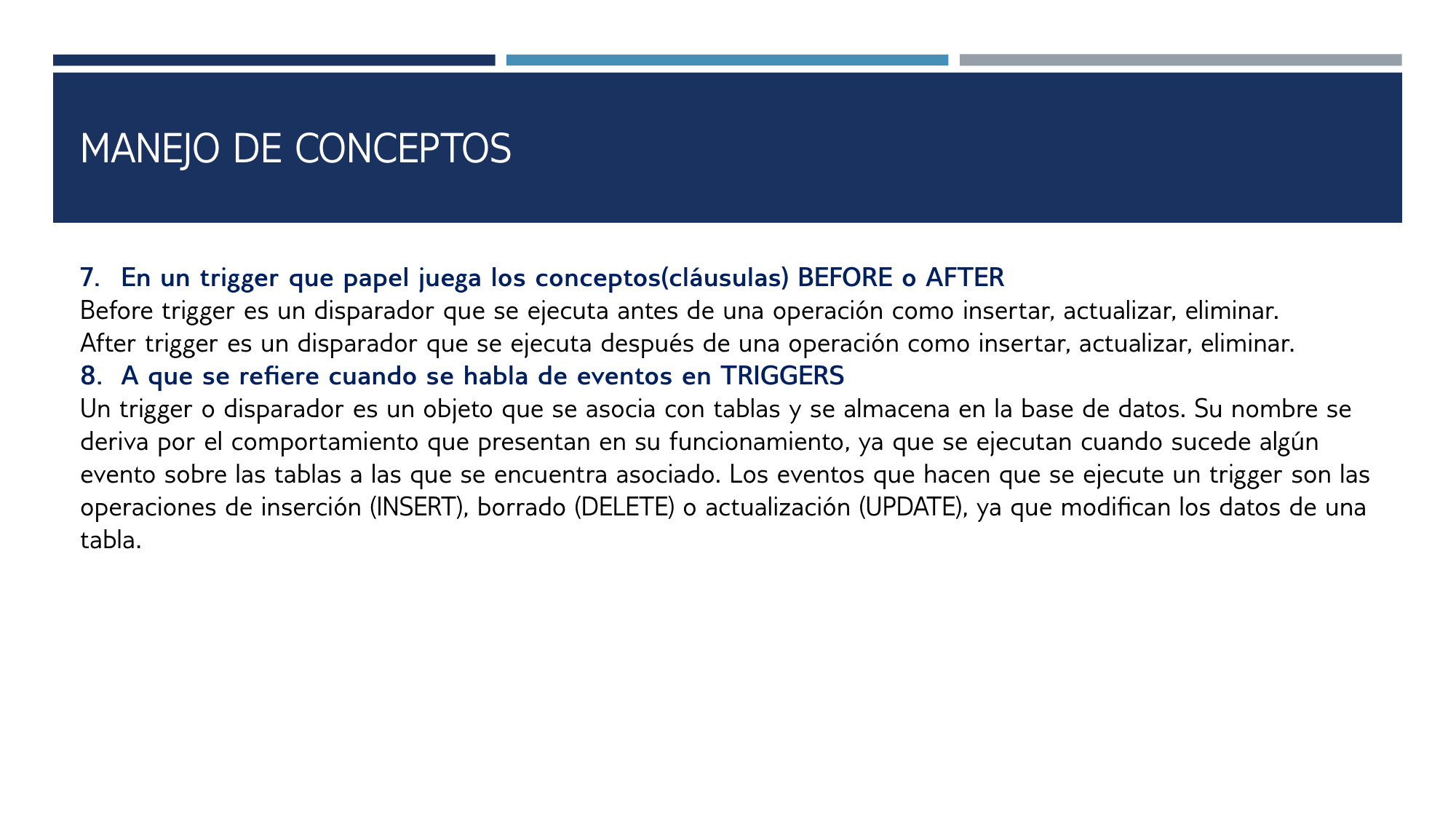

# MANEJO DE CONCEPTOS
En un trigger que papel juega los conceptos(cláusulas) BEFORE o AFTER
Before trigger es un disparador que se ejecuta antes de una operación como insertar, actualizar, eliminar.
After trigger es un disparador que se ejecuta después de una operación como insertar, actualizar, eliminar.
A que se refiere cuando se habla de eventos en TRIGGERS
Un trigger o disparador es un objeto que se asocia con tablas y se almacena en la base de datos. Su nombre se deriva por el comportamiento que presentan en su funcionamiento, ya que se ejecutan cuando sucede algún evento sobre las tablas a las que se encuentra asociado. Los eventos que hacen que se ejecute un trigger son las operaciones de inserción (INSERT), borrado (DELETE) o actualización (UPDATE), ya que modifican los datos de una tabla.